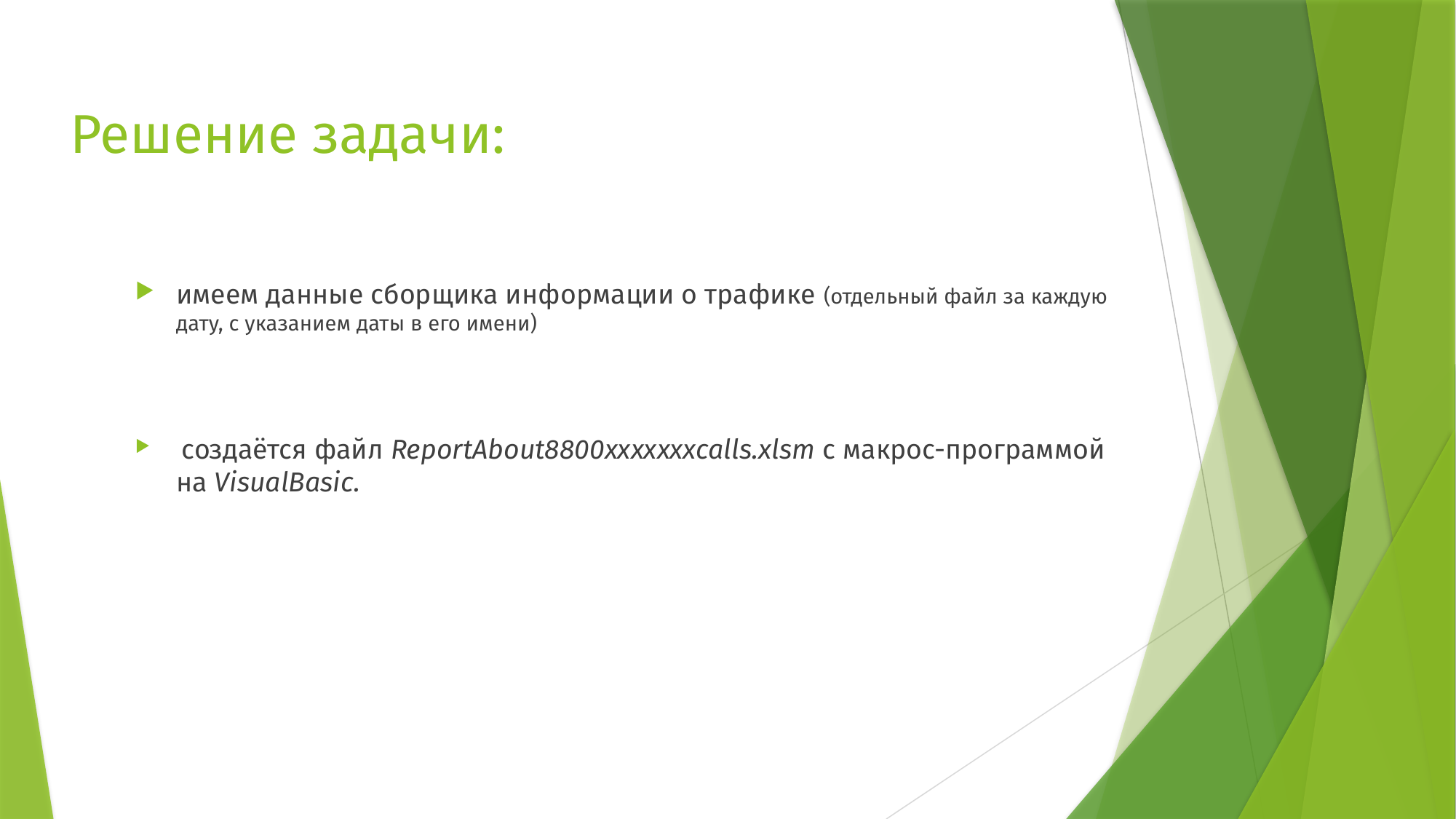

Решение задачи:
имеем данные сборщика информации о трафике (отдельный файл за каждую дату, с указанием даты в его имени)

 создаётся файл ReportAbout8800xxxxxxxcalls.xlsm c макрос-программой на VisualBasic.